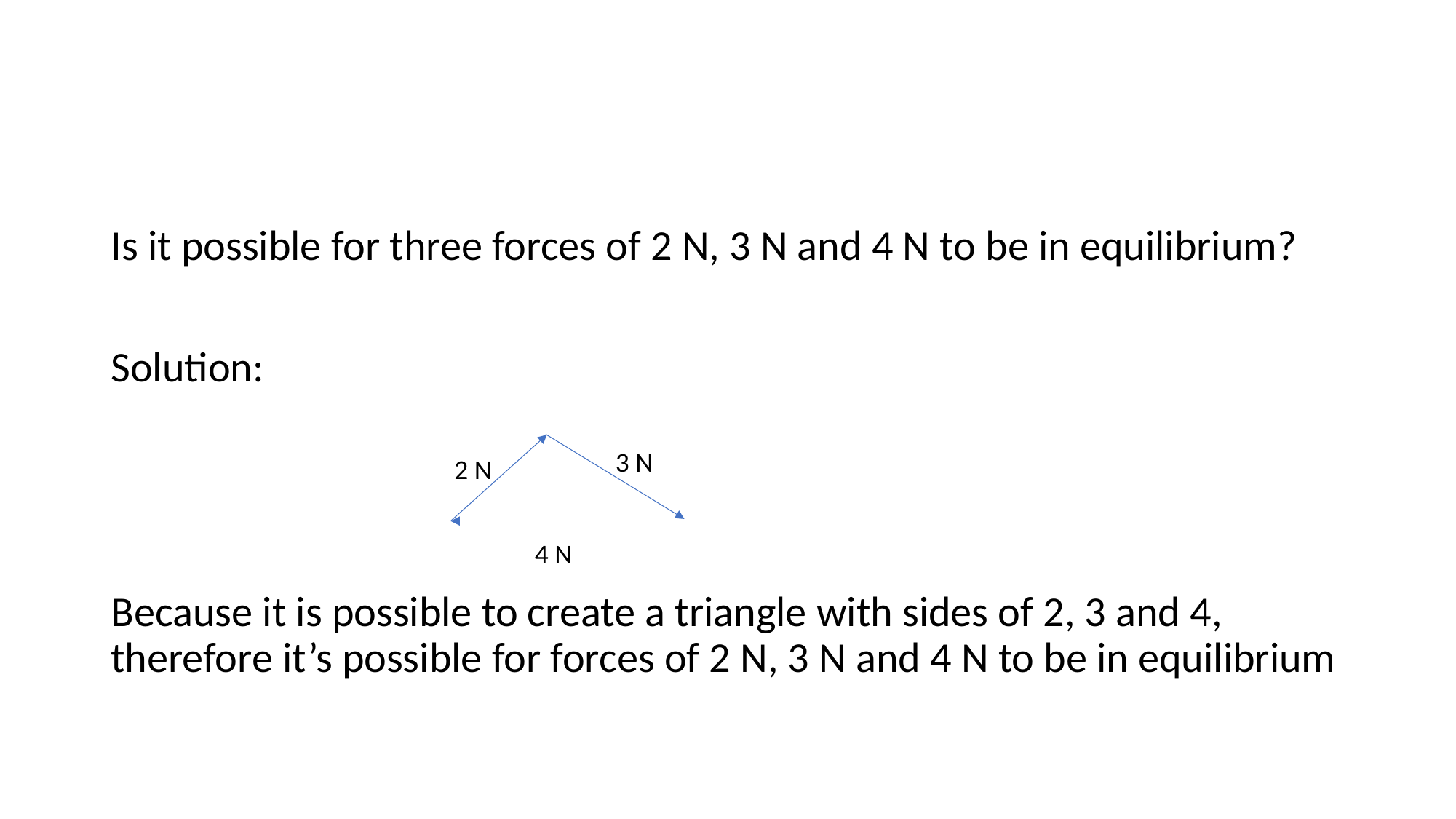

#
Is it possible for three forces of 2 N, 3 N and 4 N to be in equilibrium?

Solution:

Because it is possible to create a triangle with sides of 2, 3 and 4, therefore it’s possible for forces of 2 N, 3 N and 4 N to be in equilibrium

3 N
2 N
4 N